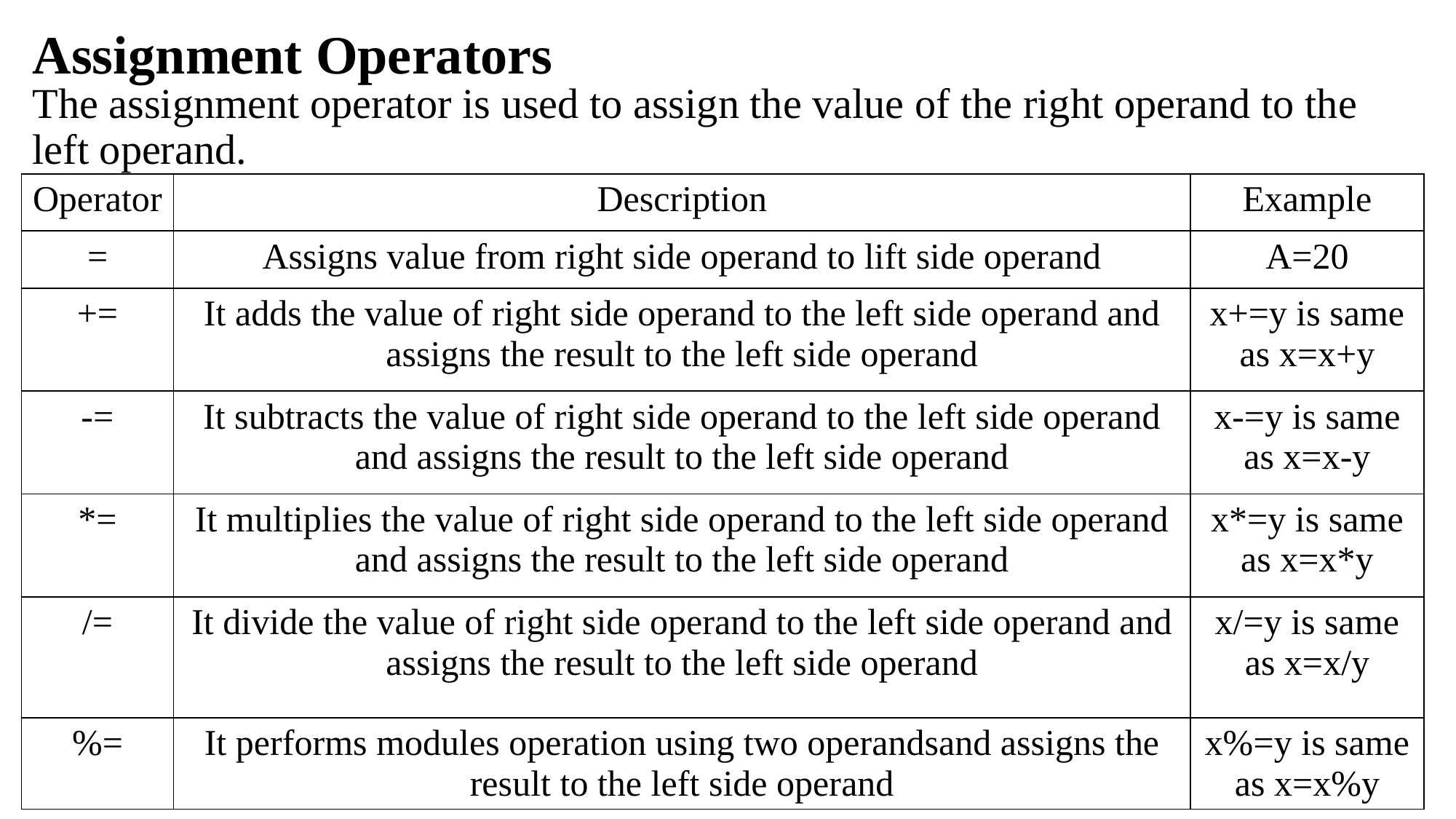

# Assignment Operators
The assignment operator is used to assign the value of the right operand to the left operand.

| Operator | Description | Example |
| --- | --- | --- |
| = | Assigns value from right side operand to lift side operand | A=20 |
| += | It adds the value of right side operand to the left side operand and assigns the result to the left side operand | x+=y is same as x=x+y |
| -= | It subtracts the value of right side operand to the left side operand and assigns the result to the left side operand | x-=y is same as x=x-y |
| \*= | It multiplies the value of right side operand to the left side operand and assigns the result to the left side operand | x\*=y is same as x=x\*y |
| /= | It divide the value of right side operand to the left side operand and assigns the result to the left side operand | x/=y is same as x=x/y |
| %= | It performs modules operation using two operandsand assigns the result to the left side operand | x%=y is same as x=x%y |